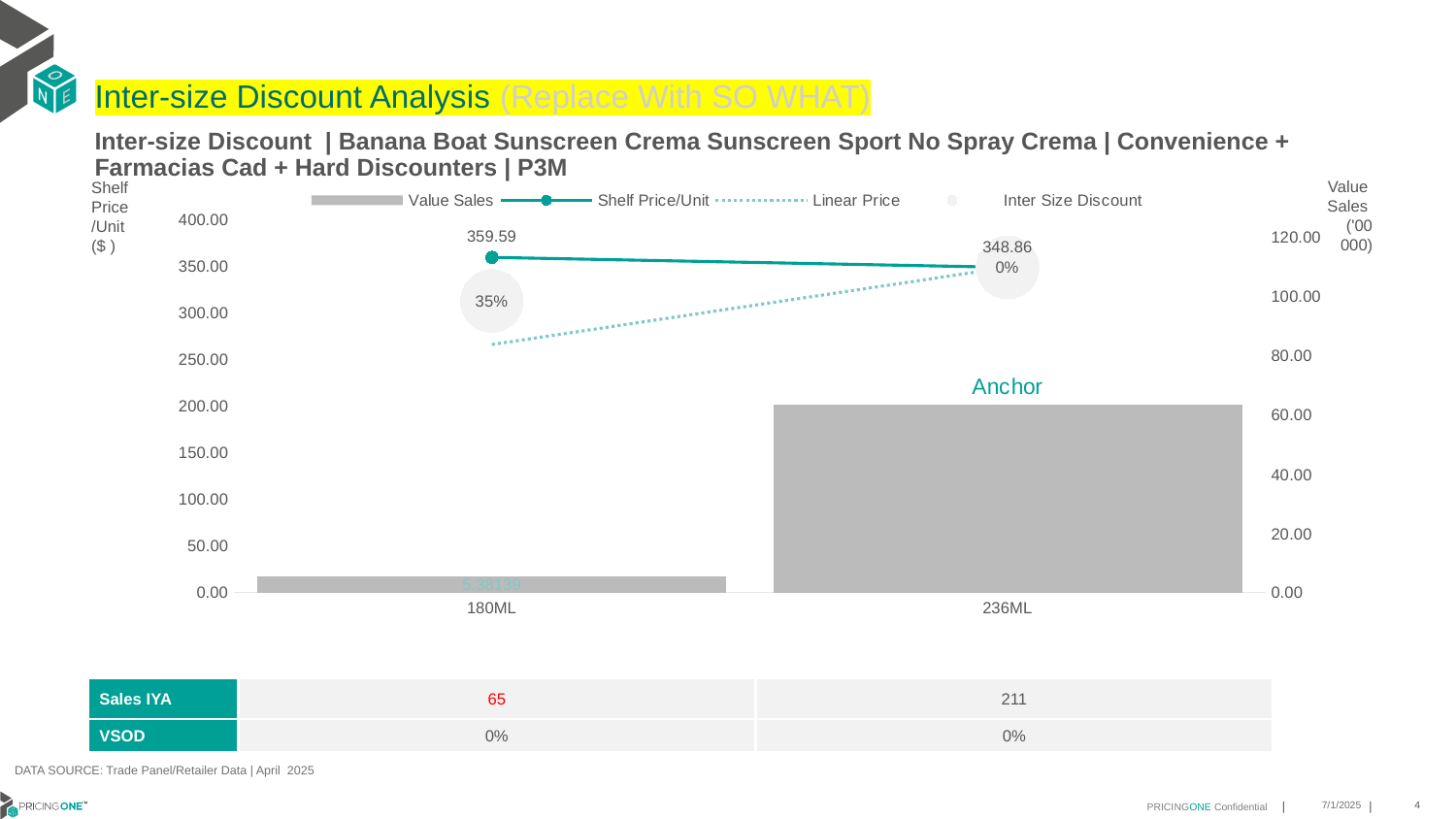

# Inter-size Discount Analysis (Replace With SO WHAT)
Inter-size Discount  | Banana Boat Sunscreen Crema Sunscreen Sport No Spray Crema | Convenience + Farmacias Cad + Hard Discounters | P3M
Shelf
Price
/Unit
($ )

### Chart

| Category | Value Sales | Shelf Price/Unit | Linear Price | Inter Size Discount |
|---|---|---|---|---|
| 180ML | 5.38139 | 359.5928 | 266.0798898305085 | 312.83634491525424 |
| 236ML | 63.49619 | 348.8603 | 348.8603 | 348.8603 |
Value
Sales
('00 000)
| Sales IYA | 65 | 211 |
| --- | --- | --- |
| VSOD | 0% | 0% |
DATA SOURCE: Trade Panel/Retailer Data | April  2025

7/1/2025
4